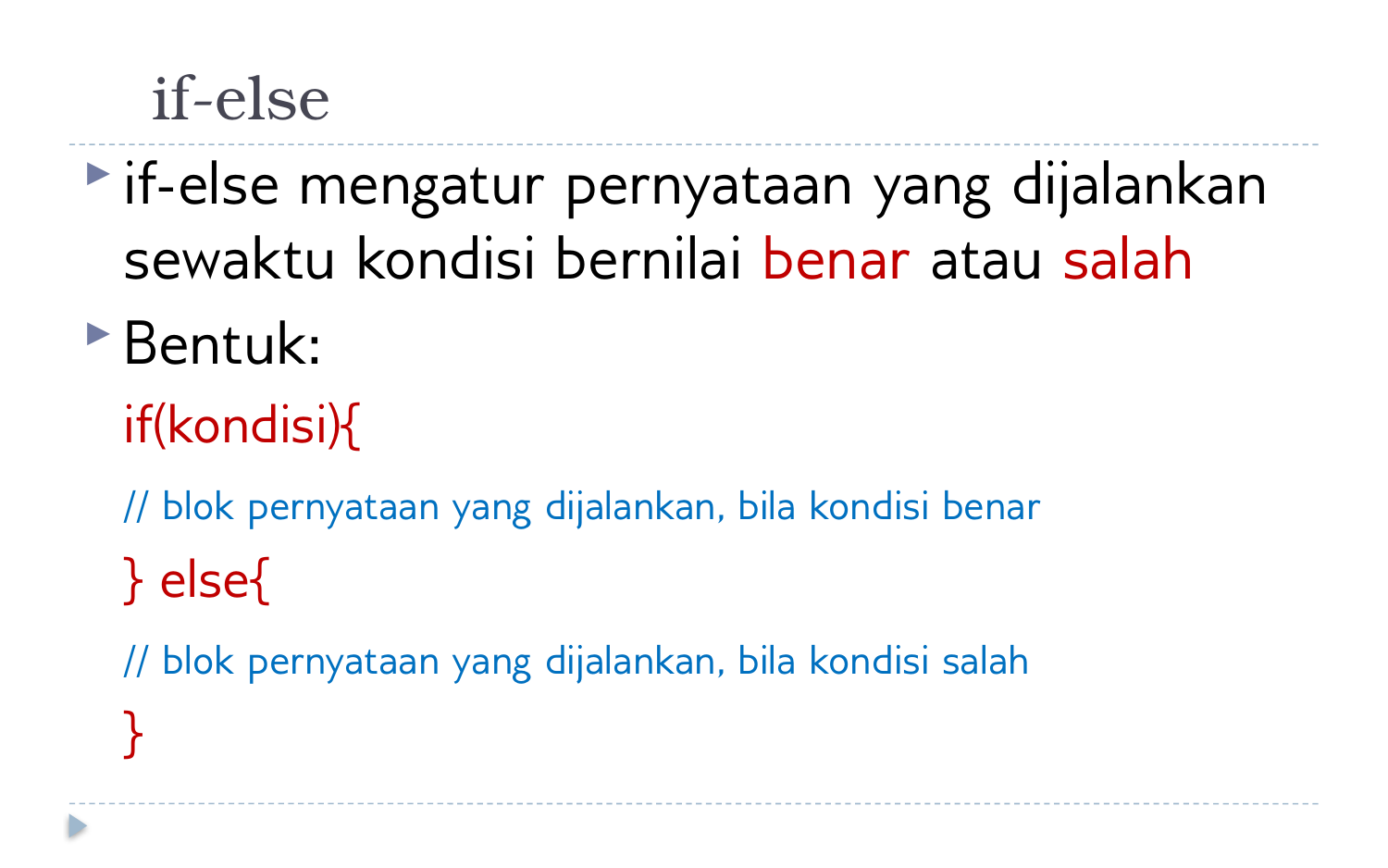

# if-else
if-else mengatur pernyataan yang dijalankan sewaktu kondisi bernilai benar atau salah
Bentuk:
	if(kondisi){
		// blok pernyataan yang dijalankan, bila kondisi benar
	} else{
		// blok pernyataan yang dijalankan, bila kondisi salah
	}